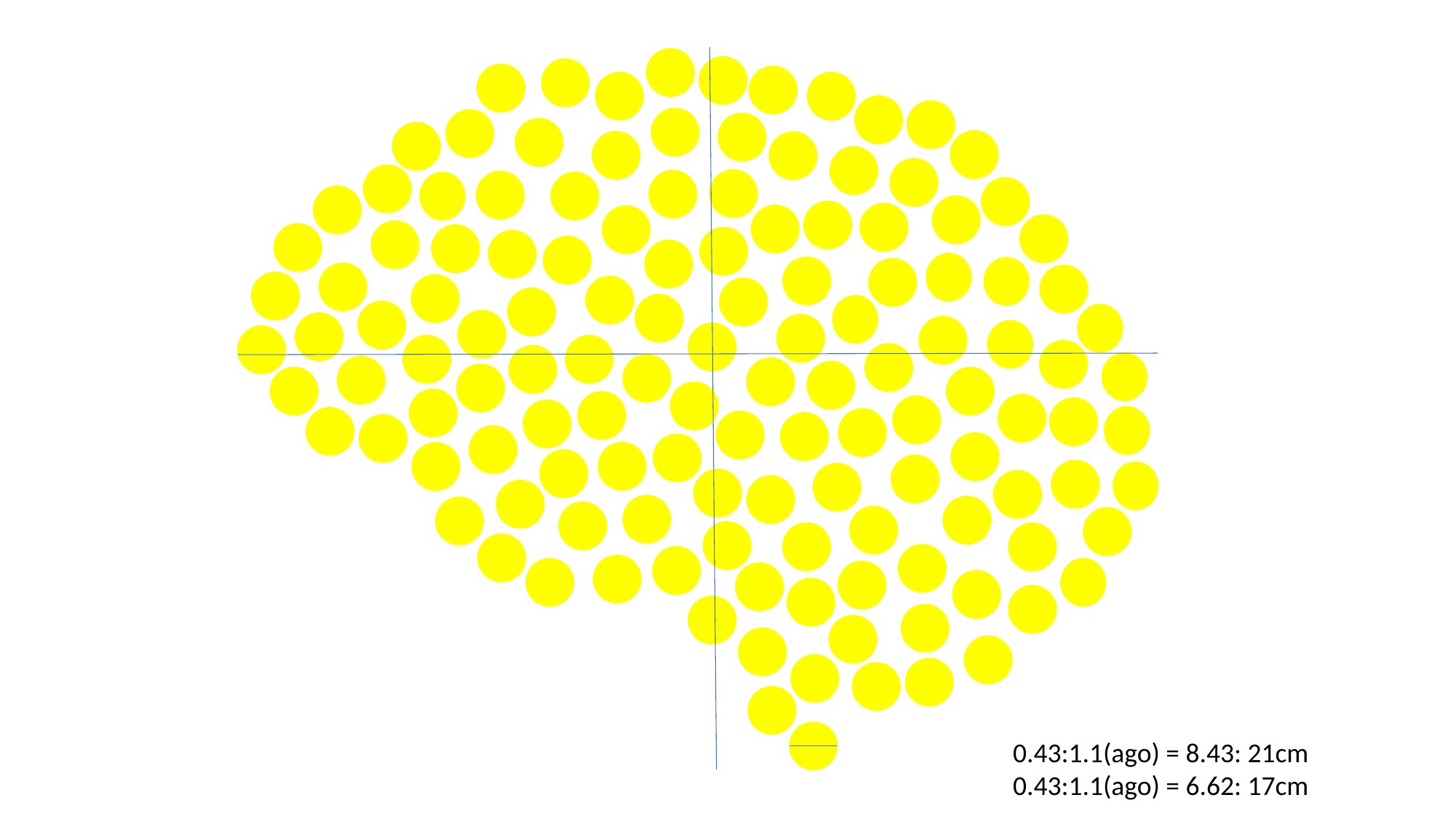

0.43:1.1(ago) = 8.43: 21cm
0.43:1.1(ago) = 6.62: 17cm